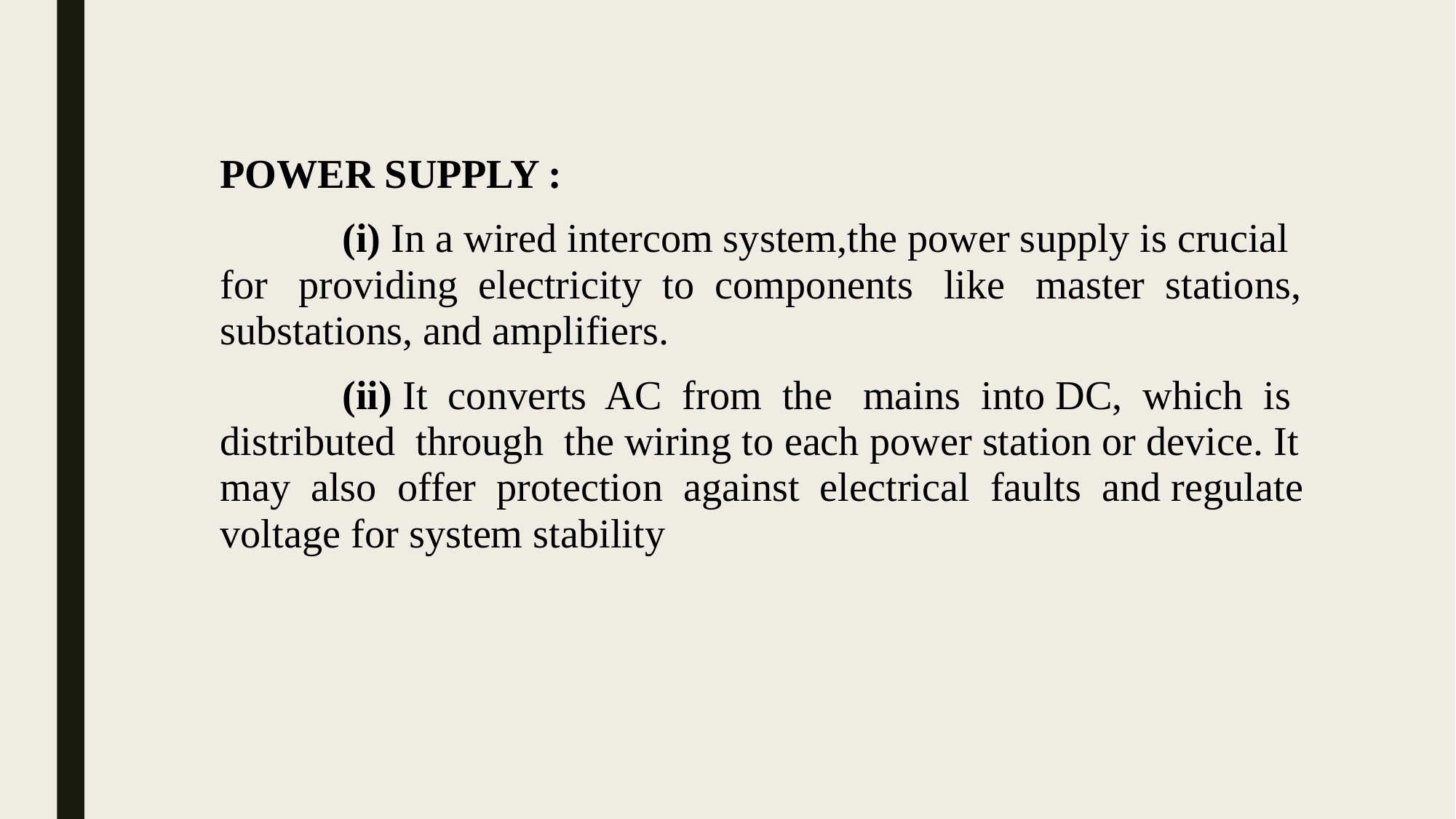

POWER SUPPLY :
            (i) In a wired intercom system,the power supply is crucial for   providing  electricity  to  components   like   master  stations, substations, and amplifiers.
            (ii) It  converts  AC  from  the   mains  into DC,  which  is distributed  through  the wiring to each power station or device. It may  also  offer  protection  against  electrical  faults  and regulate voltage for system stability